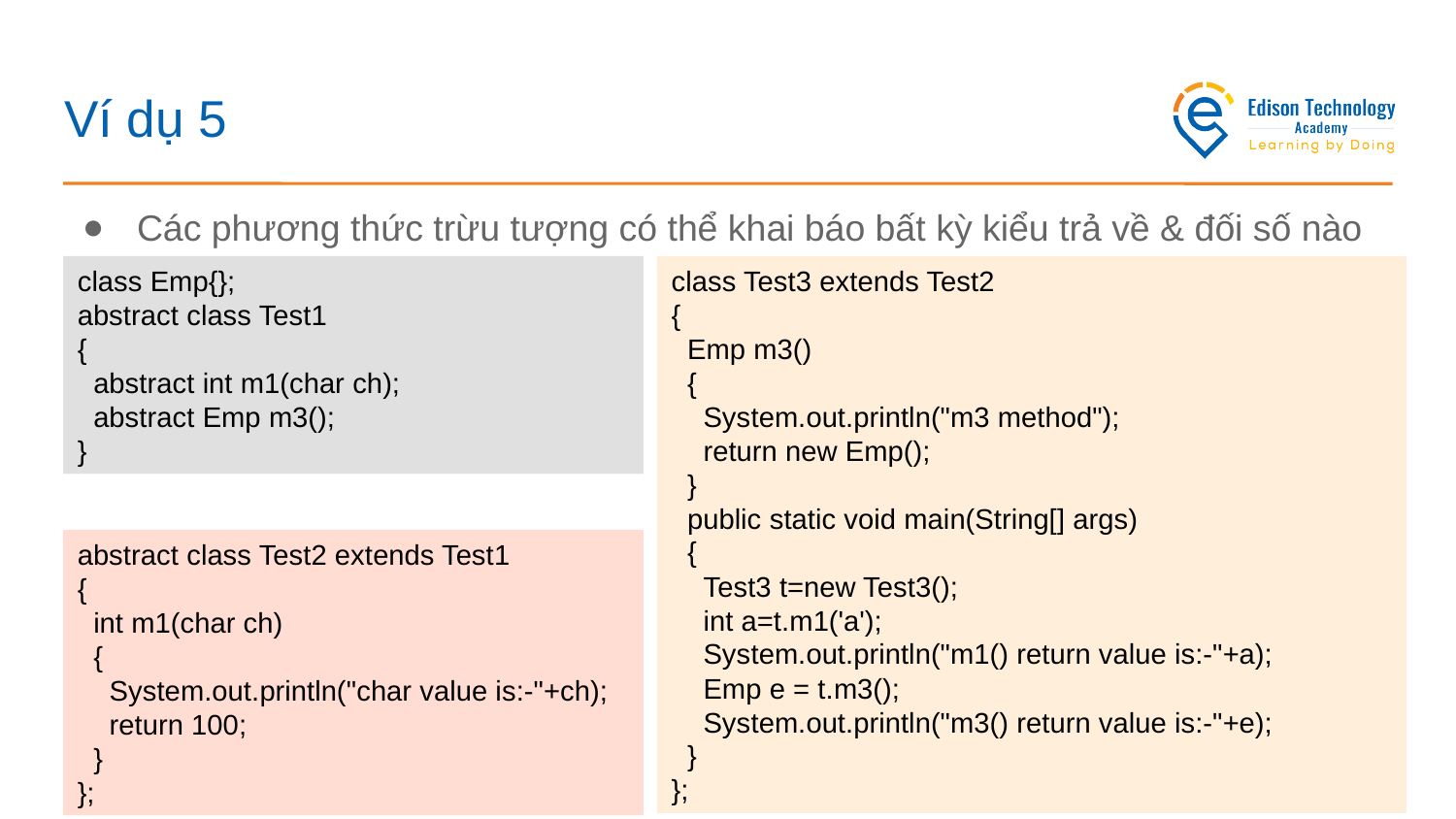

# Ví dụ 5
Các phương thức trừu tượng có thể khai báo bất kỳ kiểu trả về & đối số nào
class Emp{};
abstract class Test1
{
  abstract int m1(char ch);
  abstract Emp m3();
}
class Test3 extends Test2
{
  Emp m3()
  {
    System.out.println("m3 method");
    return new Emp();
  }
  public static void main(String[] args)
  {
    Test3 t=new Test3();
    int a=t.m1('a');
    System.out.println("m1() return value is:-"+a);
    Emp e = t.m3();
    System.out.println("m3() return value is:-"+e);
  }
};
abstract class Test2 extends Test1
{
  int m1(char ch)
  {
    System.out.println("char value is:-"+ch);
    return 100;
  }
};